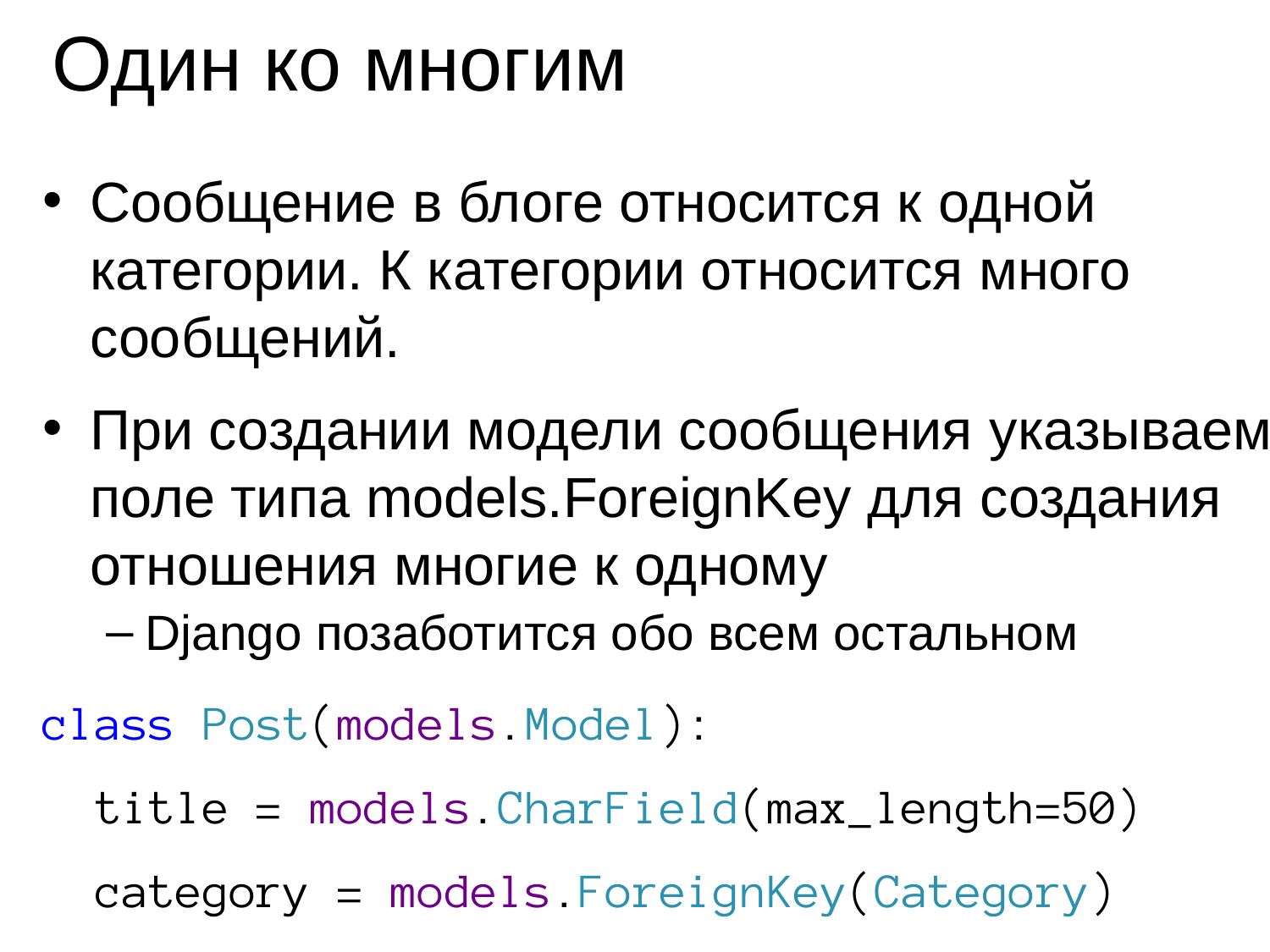

# Один ко многим
Сообщение в блоге относится к одной категории. К категории относится много сообщений.
При создании модели сообщения указываем поле типа models.ForeignKey для создания отношения многие к одному
Django позаботится обо всем остальном
class Post(models.Model):
  title = models.CharField(max_length=50)
  category = models.ForeignKey(Category)